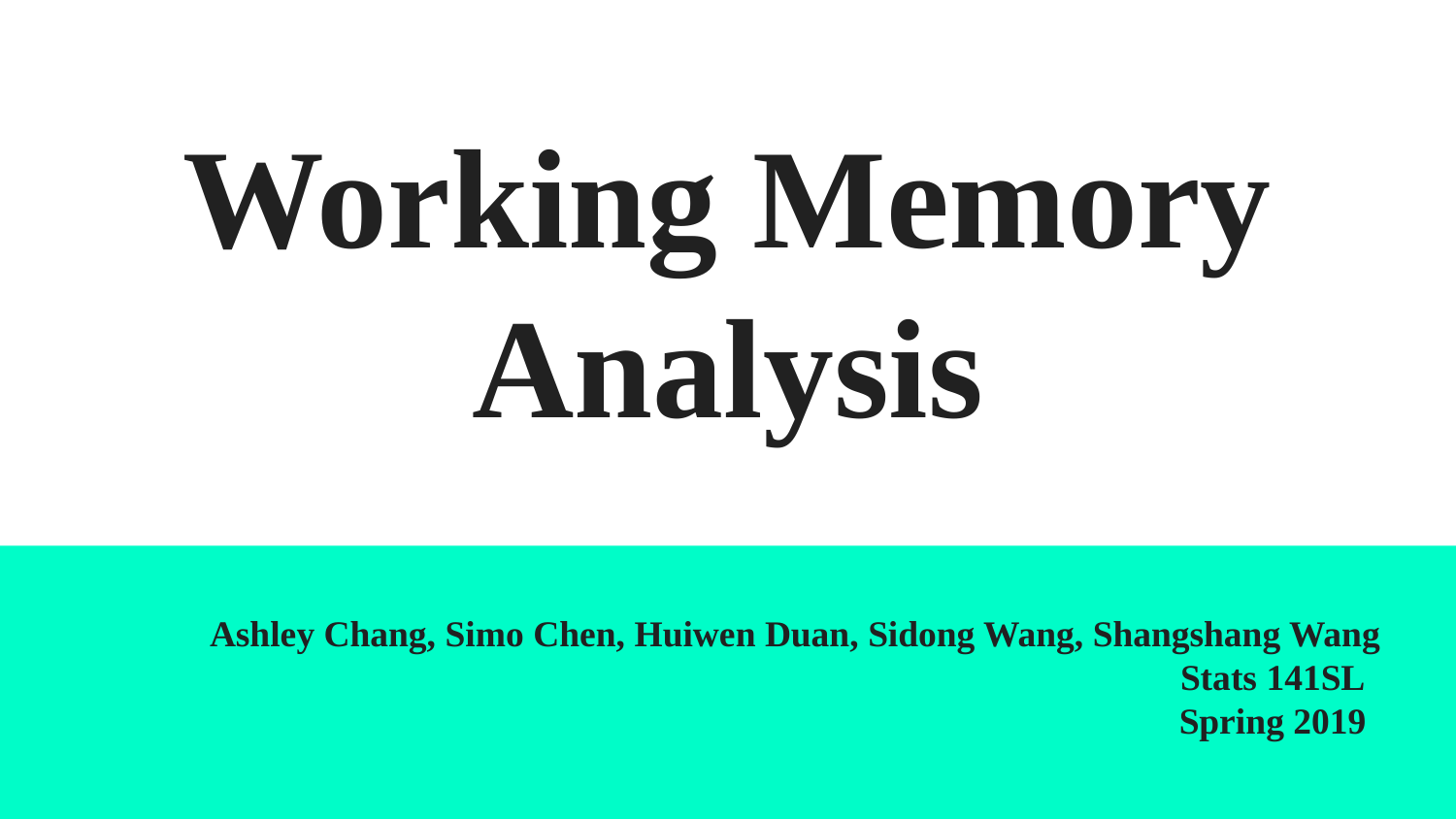

# Working Memory Analysis
  Ashley Chang, Simo Chen, Huiwen Duan, Sidong Wang, Shangshang Wang
   Stats 141SL
   Spring 2019